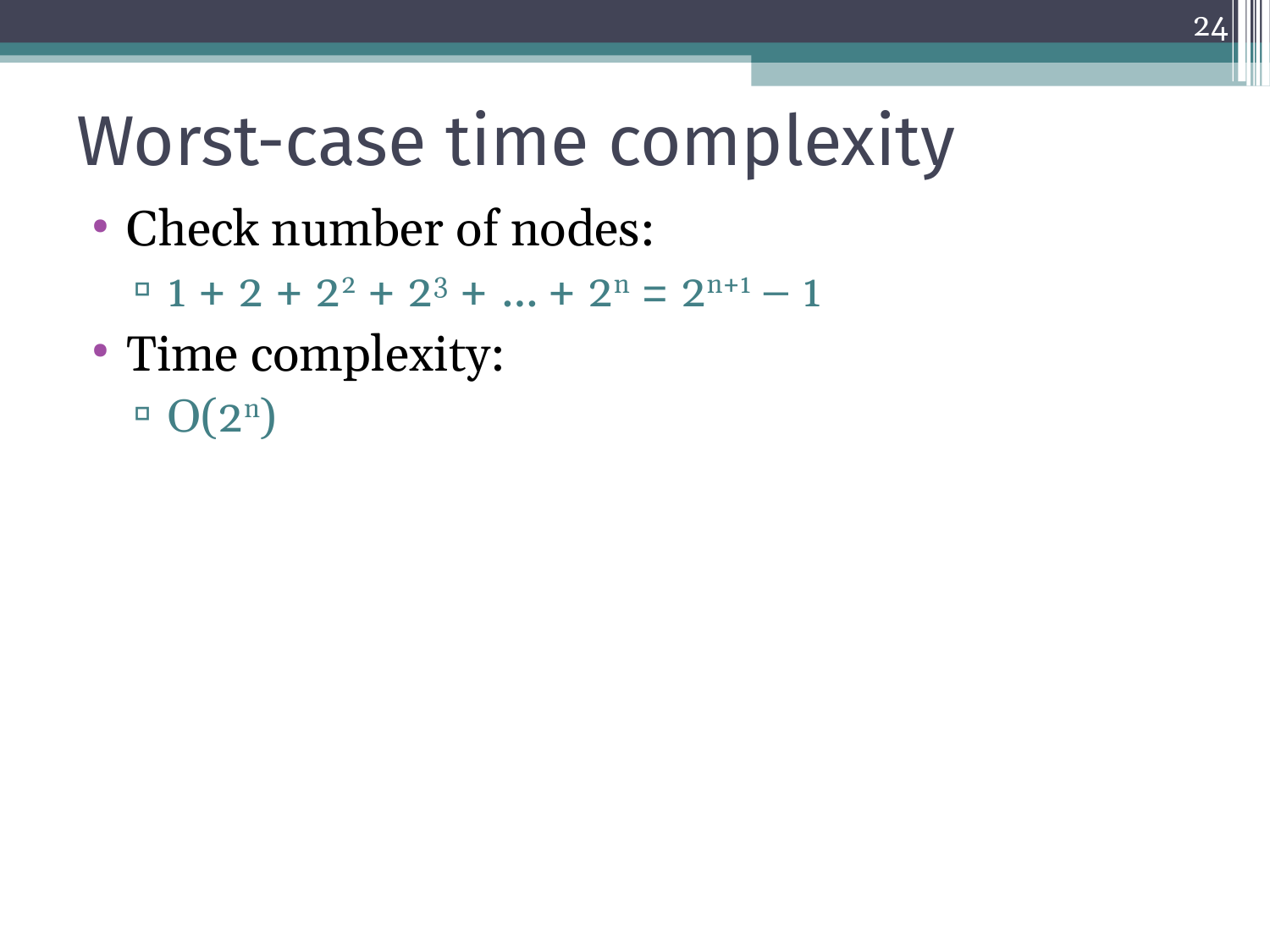

24
Worst-case time complexity
Check number of nodes:
1 + 2 + 22 + 23 + … + 2n = 2n+1 – 1
Time complexity:
O(2n)